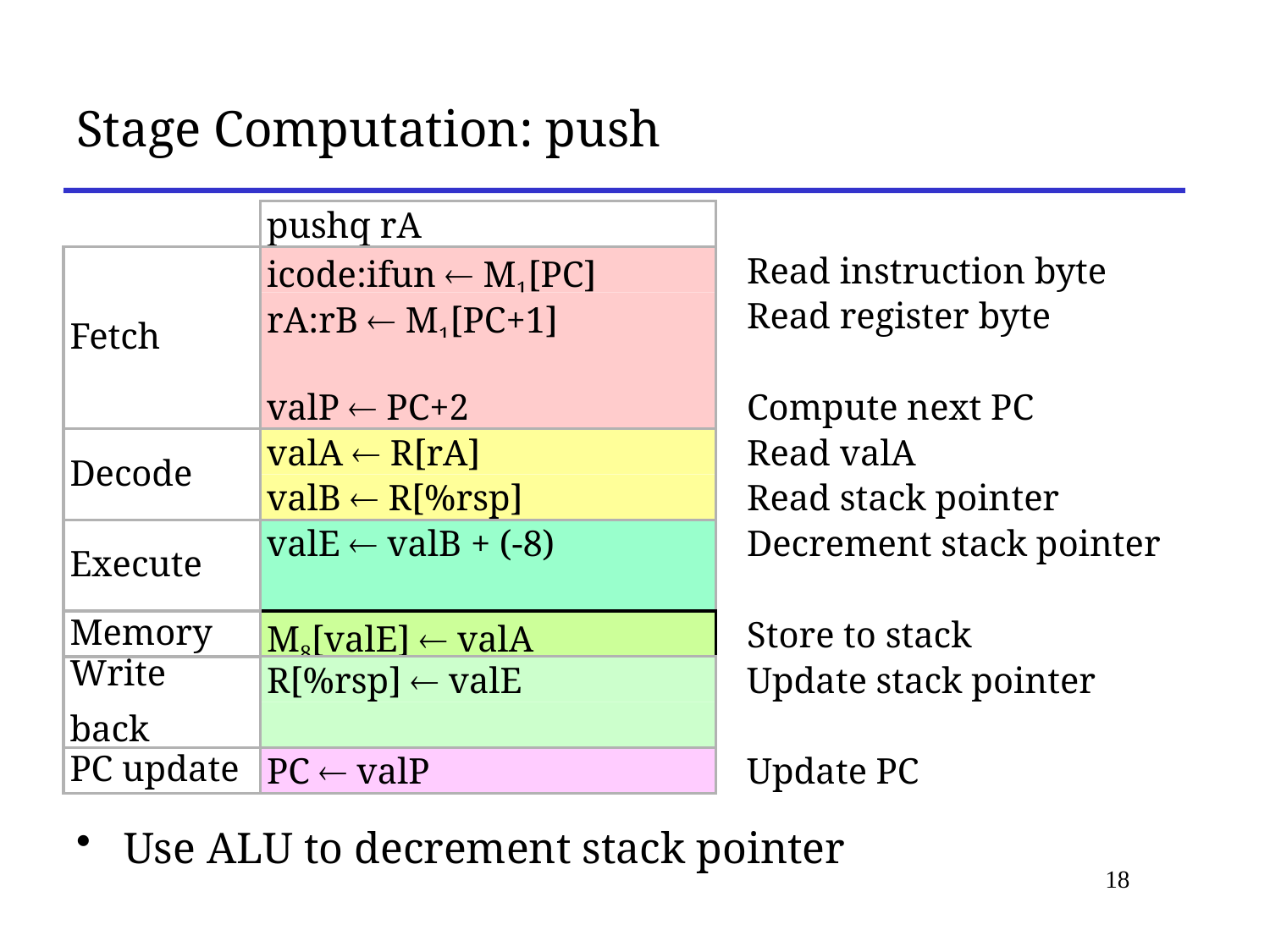

# Stage Computation: push
pushq rA
Fetch
icode:ifun ← M1[PC]

Read instruction byte
rA:rB ← M1[PC+1]
Read register byte

valP ← PC+2
Compute next PC
Decode
valA ← R[rA]

Read valA
valB ← R[%rsp]
Read stack pointer
Execute
valE ← valB + (-8)

Decrement stack pointer

Memory
M8[valE] ← valA
Store to stack
Write
back
R[%rsp] ← valE

Update stack pointer

PC update
PC ← valP
Update PC
Use ALU to decrement stack pointer
18